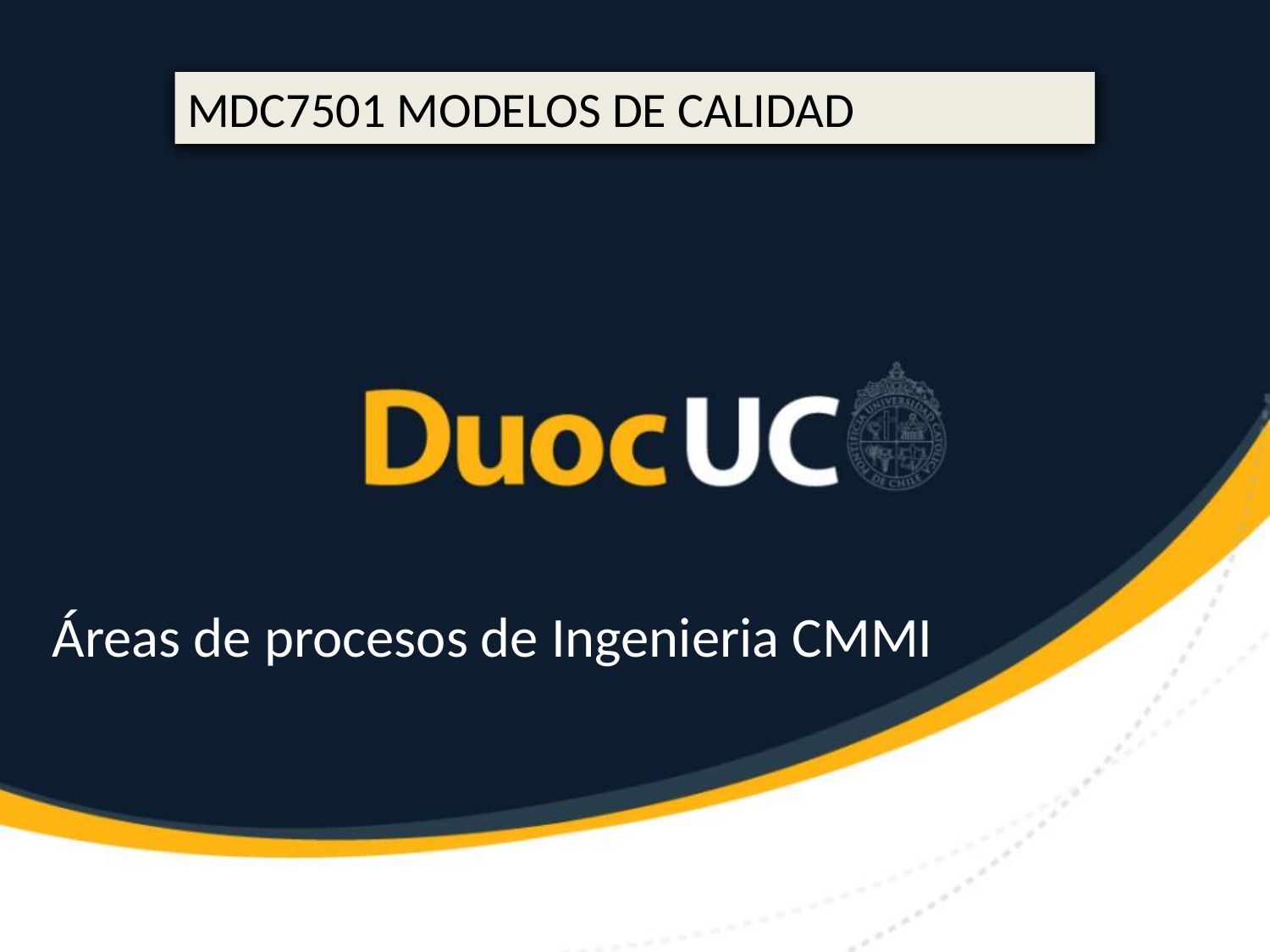

MDC7501 MODELOS DE CALIDAD
Áreas de procesos de Ingenieria CMMI